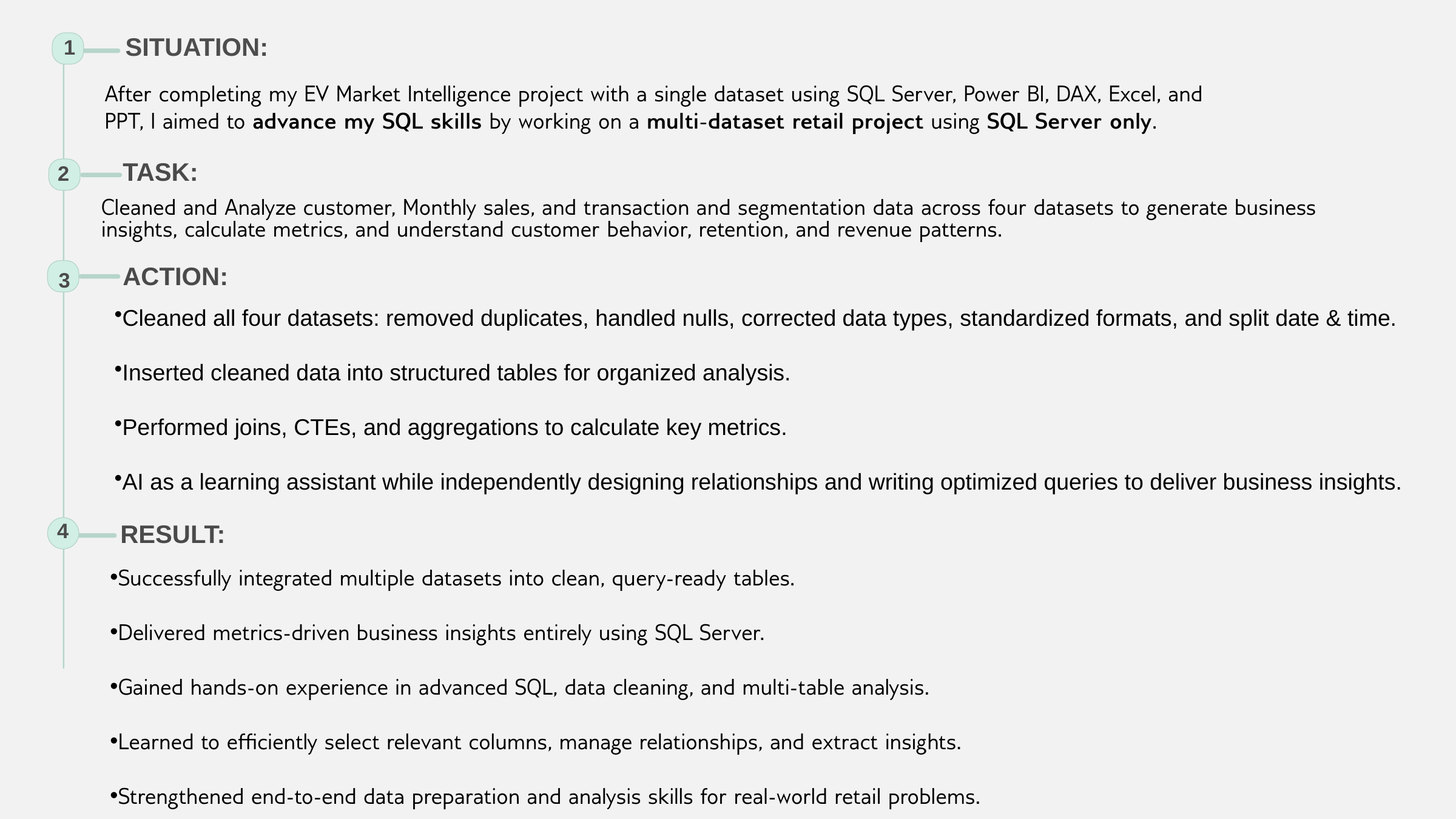

SITUATION:
1

After completing my EV Market Intelligence project with a single dataset using SQL Server, Power BI, DAX, Excel, and PPT, I aimed to advance my SQL skills by working on a multi-dataset retail project using SQL Server only.

TASK:
2

Cleaned and Analyze customer, Monthly sales, and transaction and segmentation data across four datasets to generate business insights, calculate metrics, and understand customer behavior, retention, and revenue patterns.

ACTION:
3

Cleaned all four datasets: removed duplicates, handled nulls, corrected data types, standardized formats, and split date & time.

Inserted cleaned data into structured tables for organized analysis.

Performed joins, CTEs, and aggregations to calculate key metrics.

AI as a learning assistant while independently designing relationships and writing optimized queries to deliver business insights.

4
RESULT:

Successfully integrated multiple datasets into clean, query-ready tables.

Delivered metrics-driven business insights entirely using SQL Server.

Gained hands-on experience in advanced SQL, data cleaning, and multi-table analysis.

Learned to efficiently select relevant columns, manage relationships, and extract insights.

Strengthened end-to-end data preparation and analysis skills for real-world retail problems.